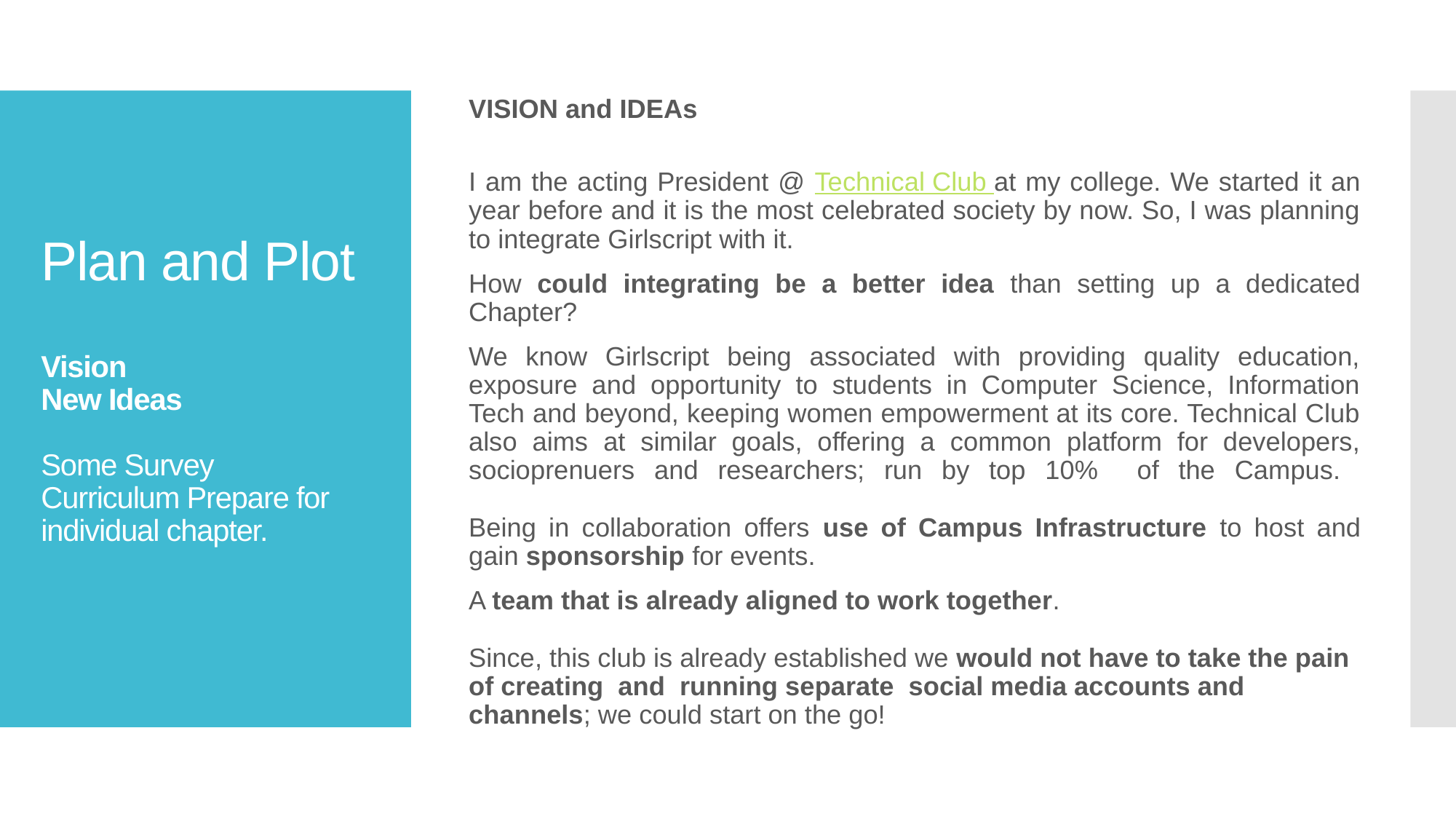

VISION and IDEAs
I am the acting President @ Technical Club at my college. We started it an year before and it is the most celebrated society by now. So, I was planning to integrate Girlscript with it.
How could integrating be a better idea than setting up a dedicated Chapter?
We know Girlscript being associated with providing quality education, exposure and opportunity to students in Computer Science, Information Tech and beyond, keeping women empowerment at its core. Technical Club also aims at similar goals, offering a common platform for developers, socioprenuers and researchers; run by top 10%  of the Campus.
Being in collaboration offers use of Campus Infrastructure to host and gain sponsorship for events.
A team that is already aligned to work together.
Since, this club is already established we would not have to take the pain of creating  and  running separate  social media accounts and  channels; we could start on the go!
# Plan and Plot Vision New Ideas Some Survey Curriculum Prepare for individual chapter.